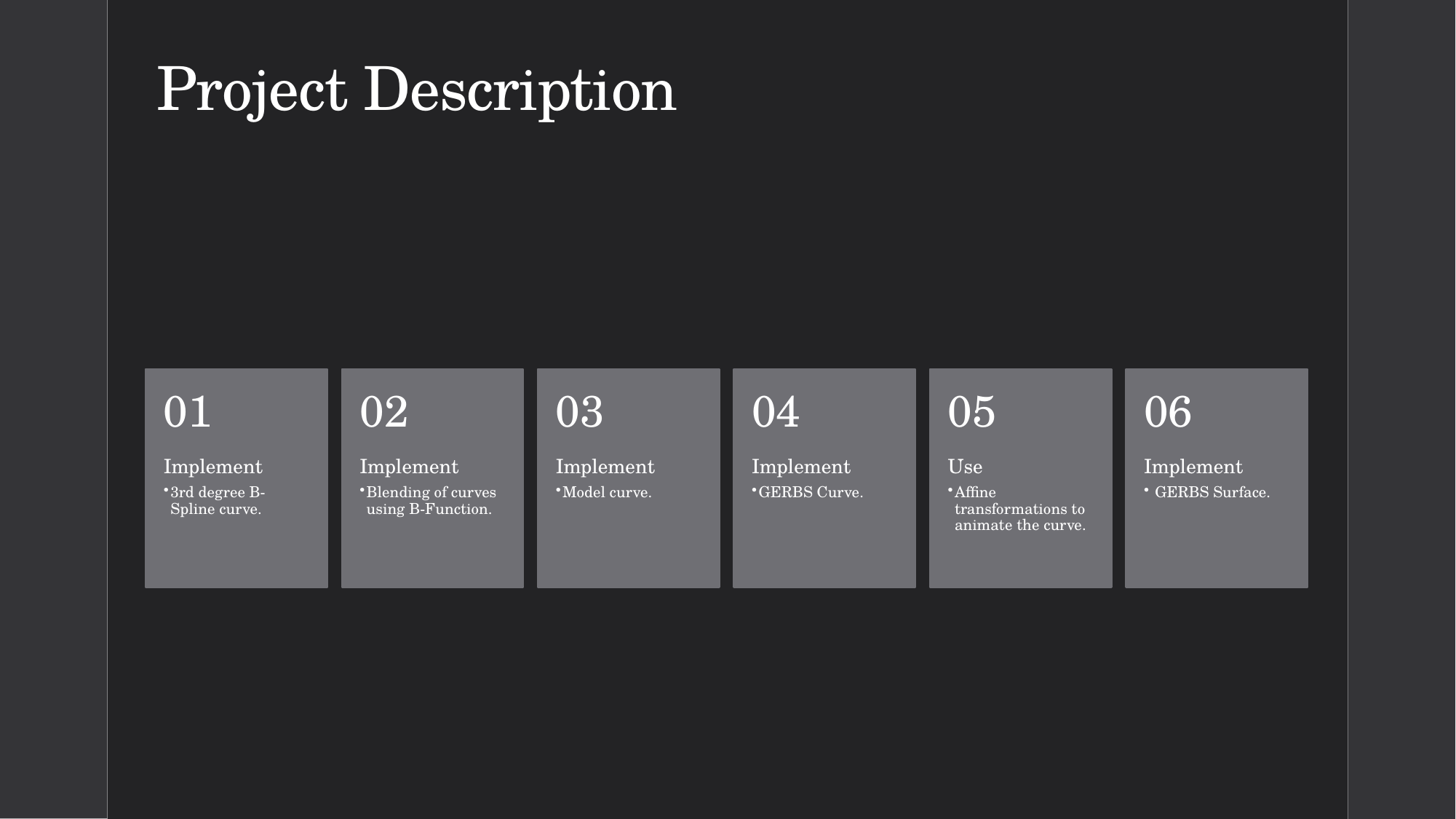

# Project Description
Implement
3rd degree B-Spline curve.
01
Implement
Blending of curves using B-Function.
02
Implement
Model curve.
03
Implement
GERBS Curve.
04
Use
Affine transformations to animate the curve.
05
Implement
 GERBS Surface.
06